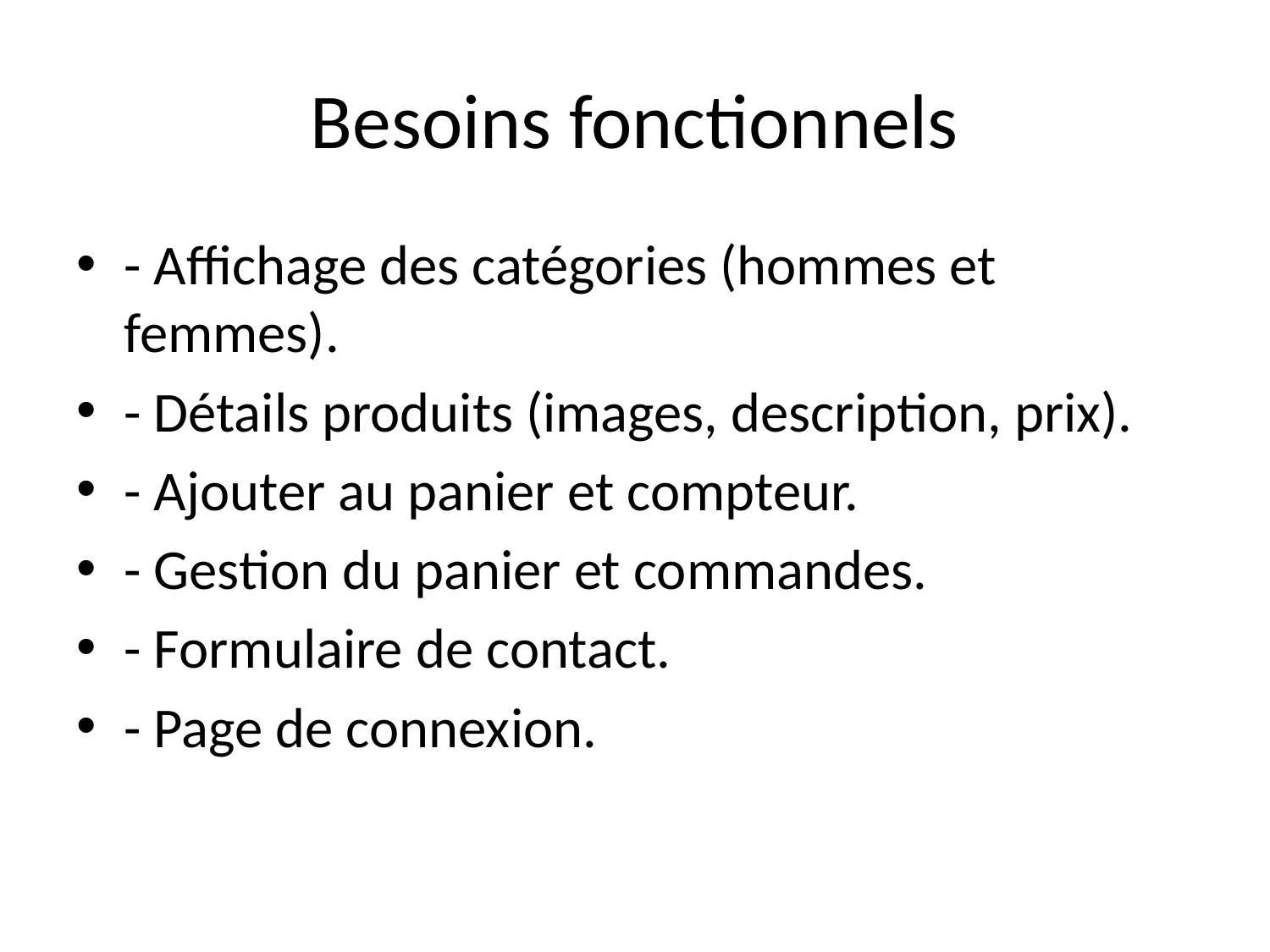

# Besoins fonctionnels
- Affichage des catégories (hommes et femmes).
- Détails produits (images, description, prix).
- Ajouter au panier et compteur.
- Gestion du panier et commandes.
- Formulaire de contact.
- Page de connexion.